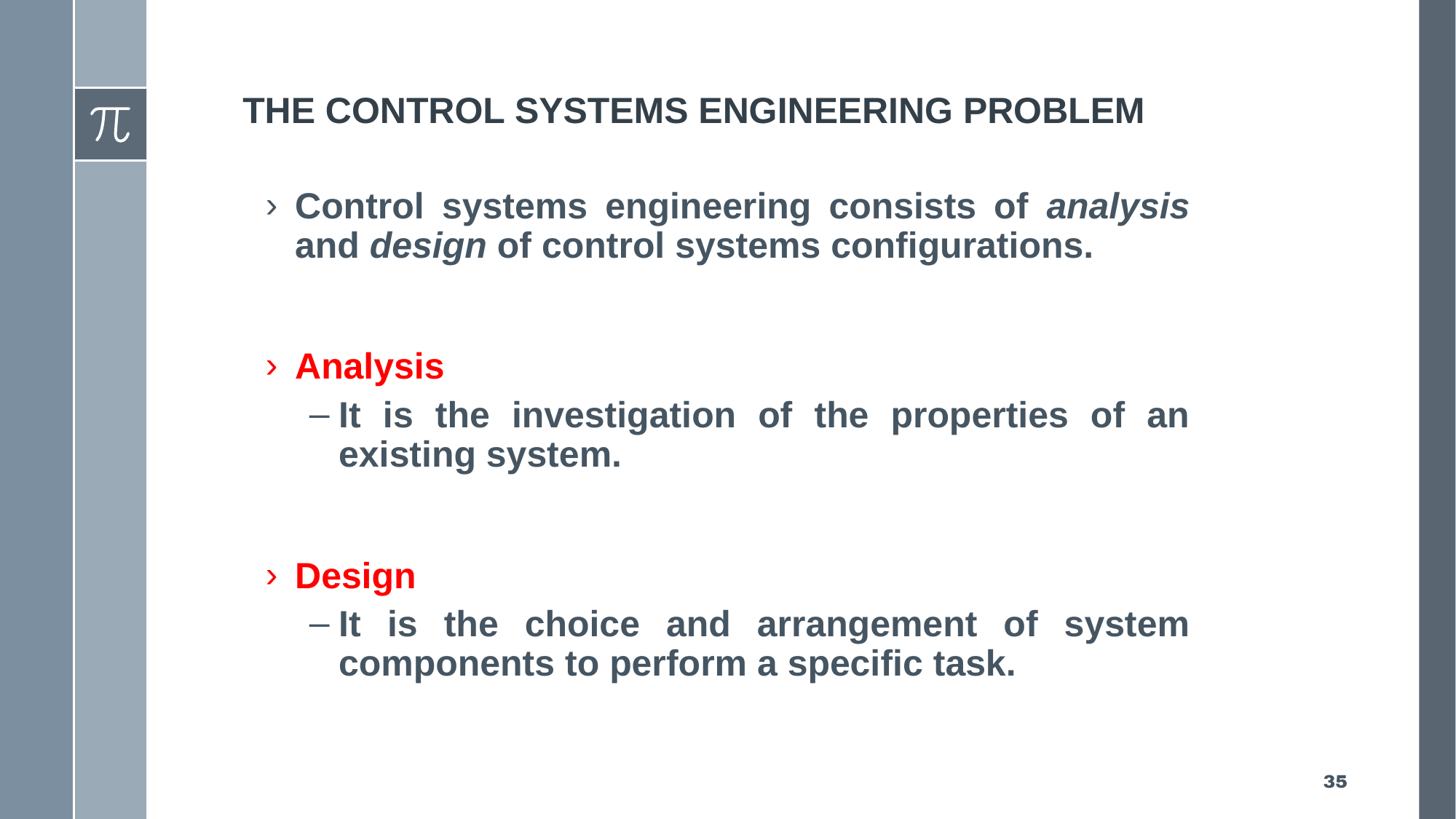

# THE CONTROL SYSTEMS ENGINEERING PROBLEM
Control systems engineering consists of analysis and design of control systems configurations.

Analysis
It is the investigation of the properties of an existing system.

Design
It is the choice and arrangement of system components to perform a specific task.
35